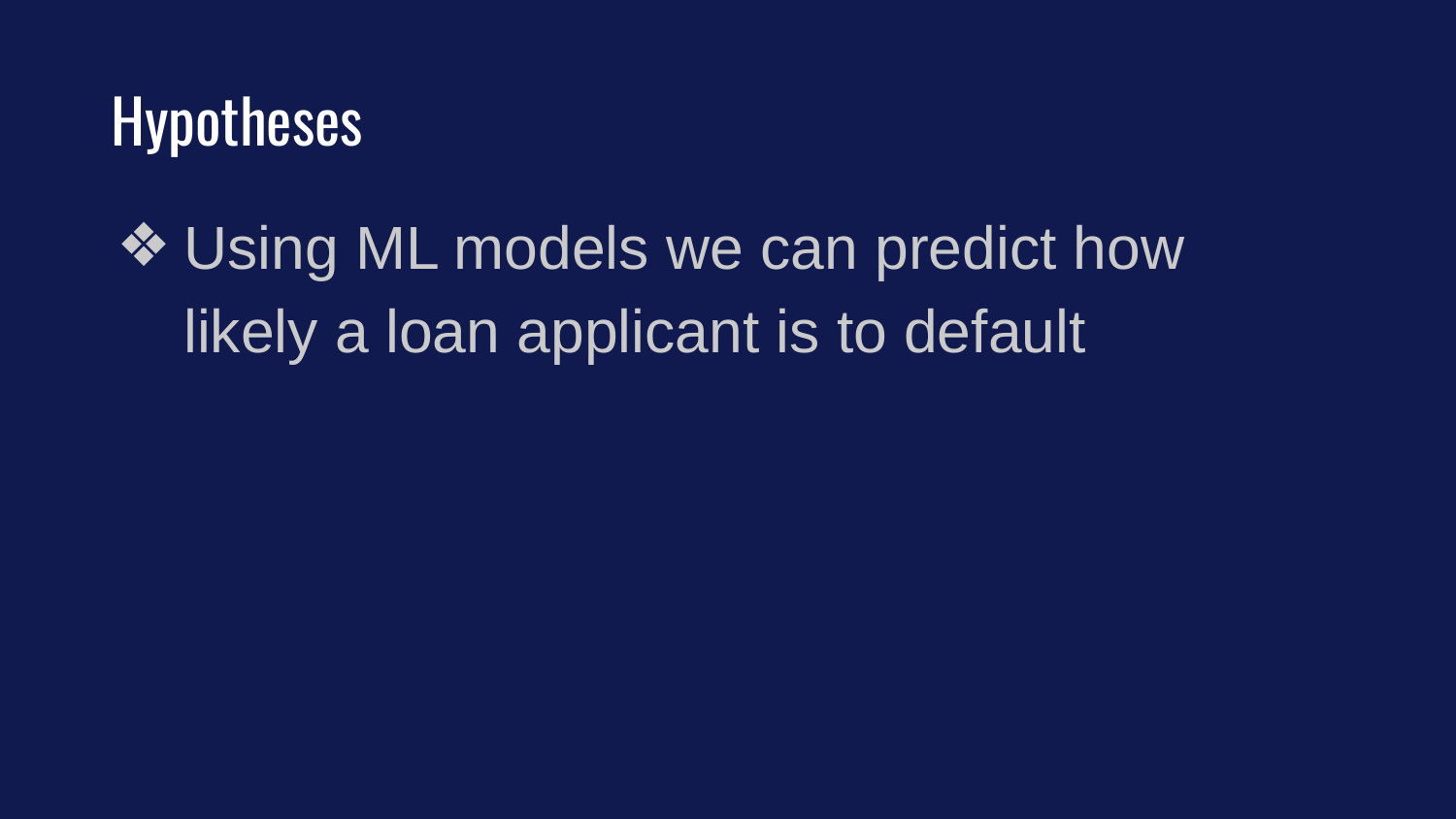

# Hypotheses
Using ML models we can predict how likely a loan applicant is to default